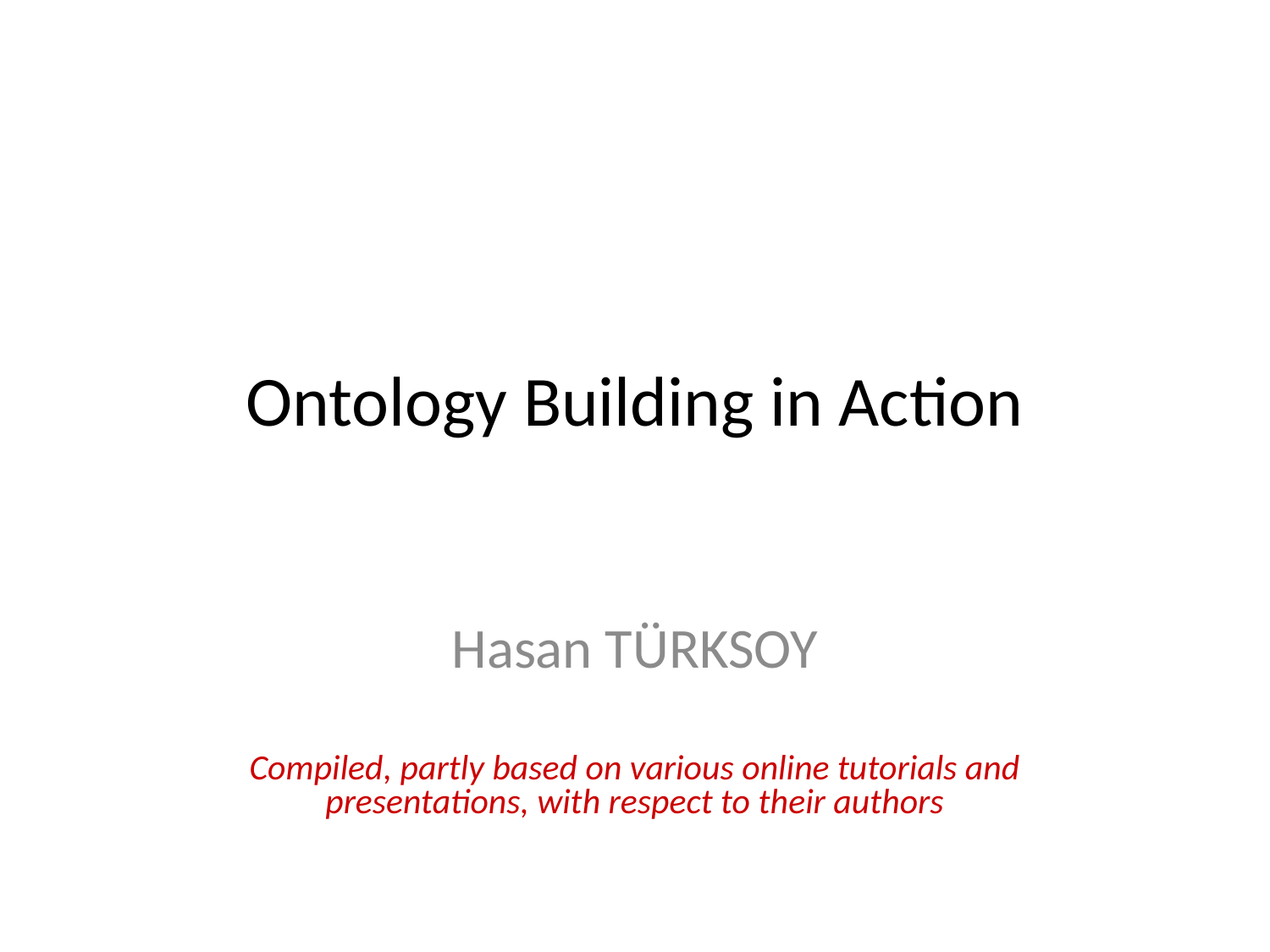

# Ontology Building in Action
Hasan TÜRKSOY

Compiled, partly based on various online tutorials and presentations, with respect to their authors